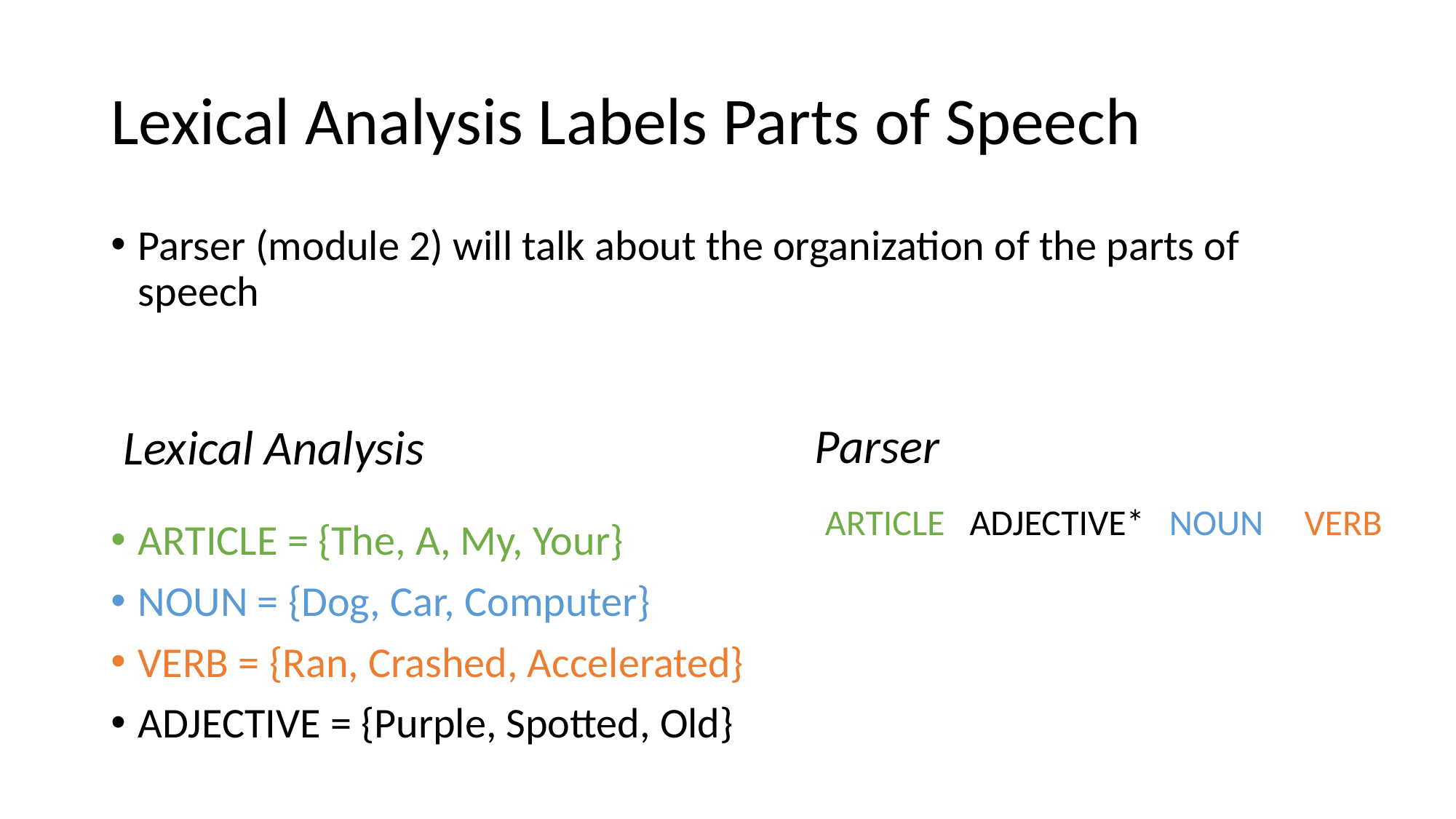

# Lexical Analysis Labels Parts of Speech
Parser (module 2) will talk about the organization of the parts of speech
Parser
Lexical Analysis
ARTICLE   ADJECTIVE*   NOUN     VERB
ARTICLE = {The, A, My, Your}
NOUN = {Dog, Car, Computer}
VERB = {Ran, Crashed, Accelerated}
ADJECTIVE = {Purple, Spotted, Old}